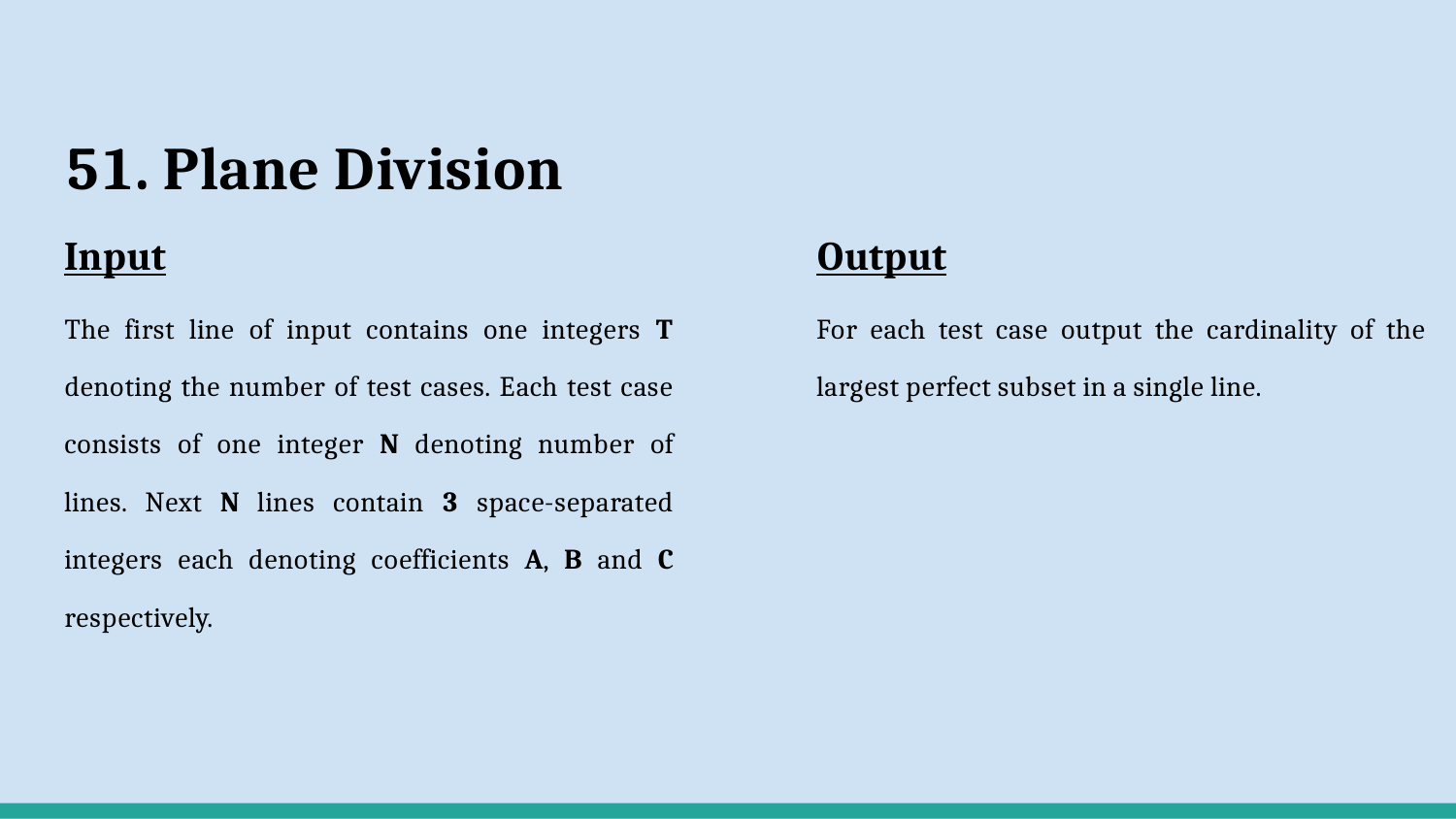

# 51. Plane Division

Input
The first line of input contains one integers T denoting the number of test cases. Each test case consists of one integer N denoting number of lines. Next N lines contain 3 space-separated integers each denoting coefficients A, B and C respectively.

Output
For each test case output the cardinality of the largest perfect subset in a single line.